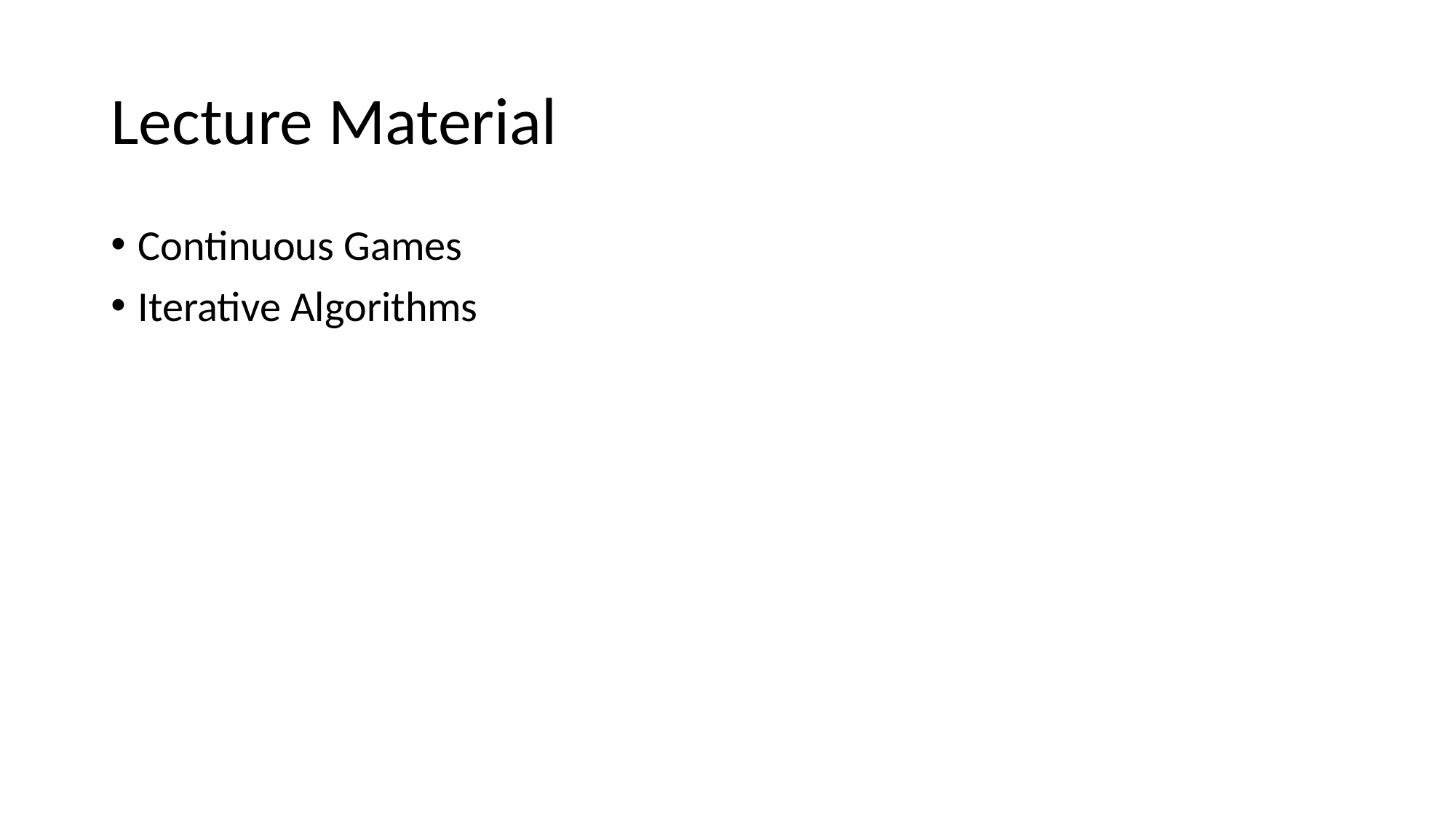

# Lecture Material
Continuous Games
Iterative Algorithms